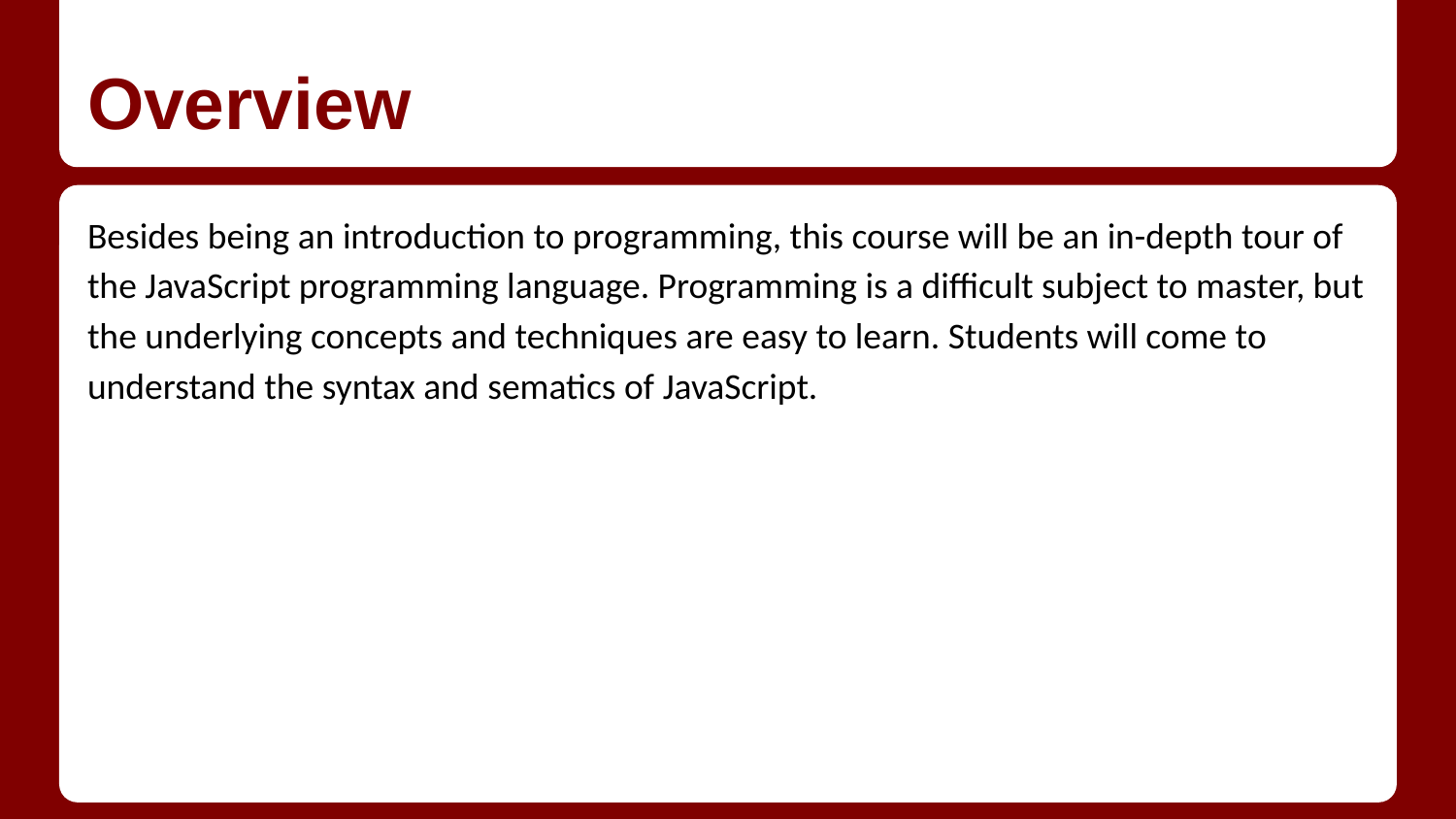

# Overview
Besides being an introduction to programming, this course will be an in-depth tour of the JavaScript programming language. Programming is a difficult subject to master, but the underlying concepts and techniques are easy to learn. Students will come to understand the syntax and sematics of JavaScript.